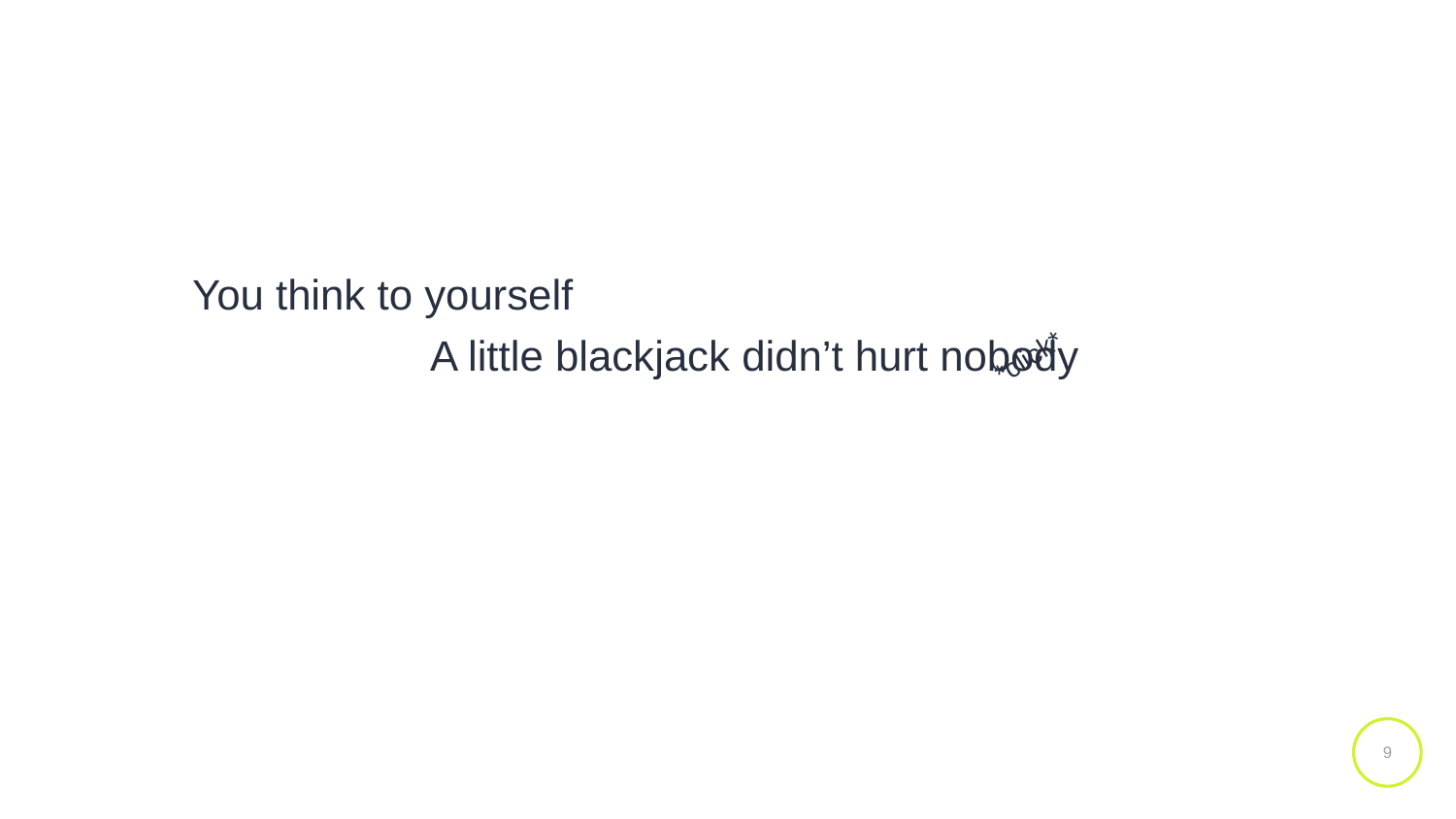

You think to yourself
                    A little blackjack didn’t hurt nobody

*click*